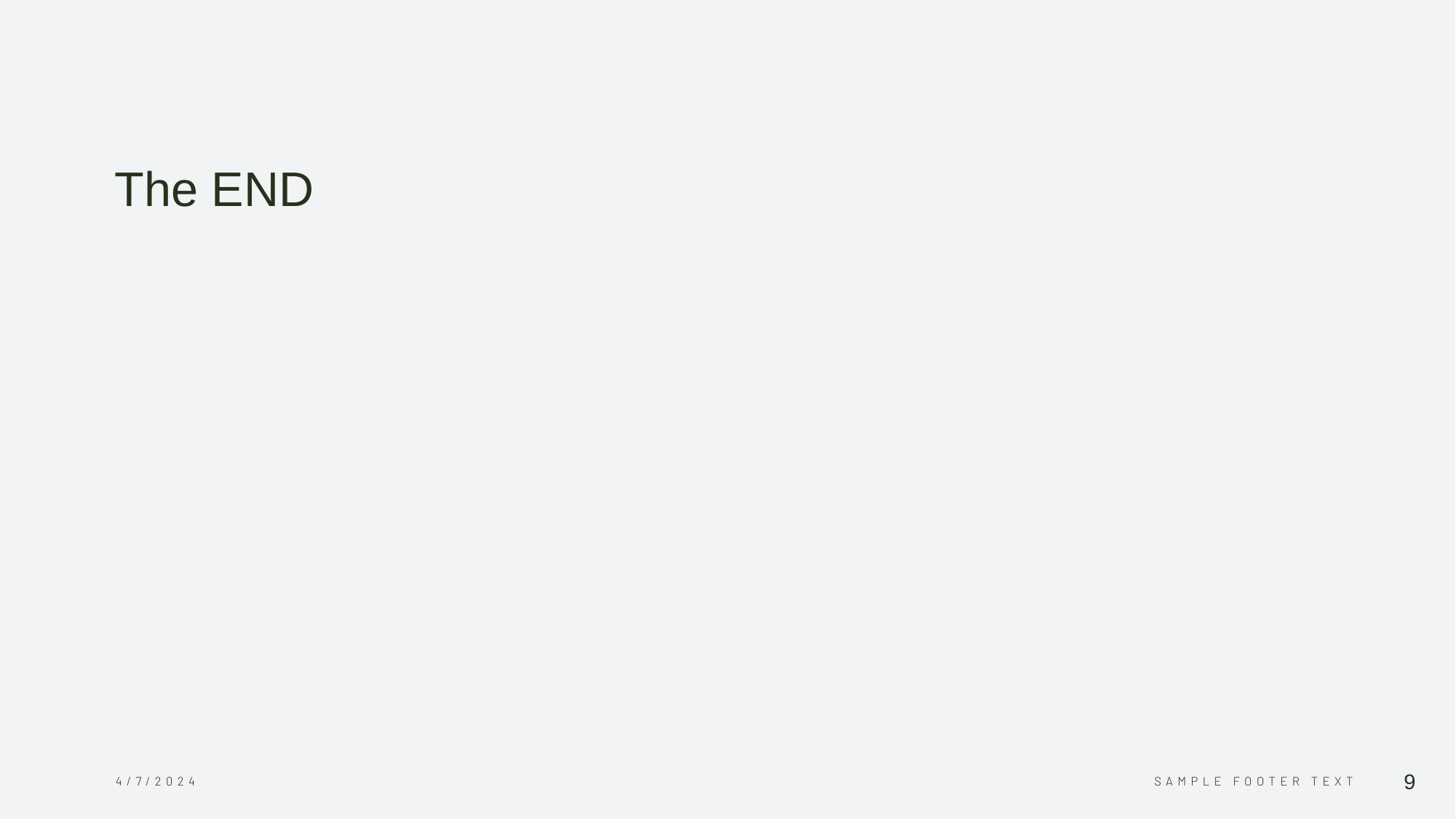

# The END

4/7/2024
Sample Footer Text
9